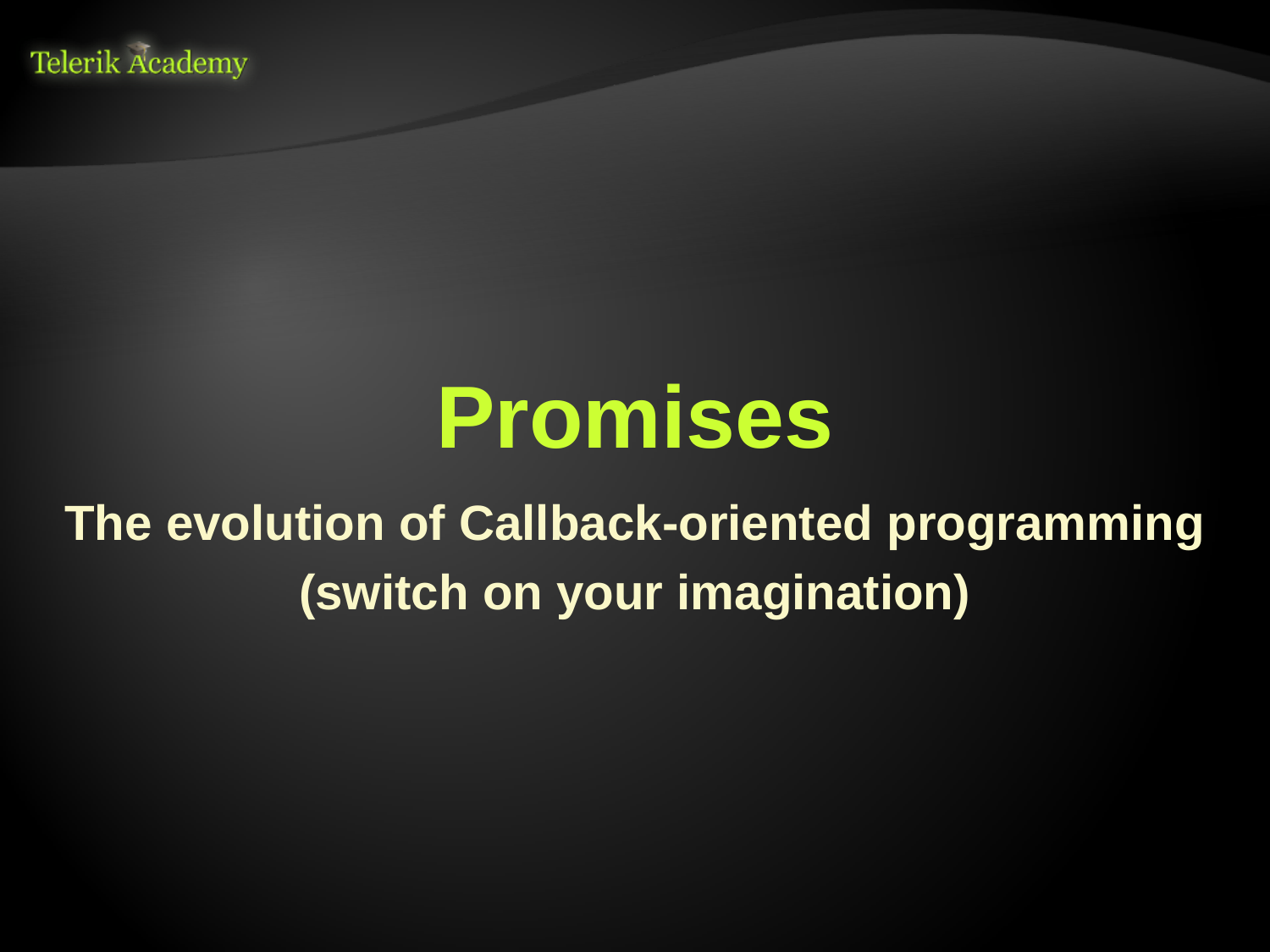

# Promises
The evolution of Callback-oriented programming
(switch on your imagination)